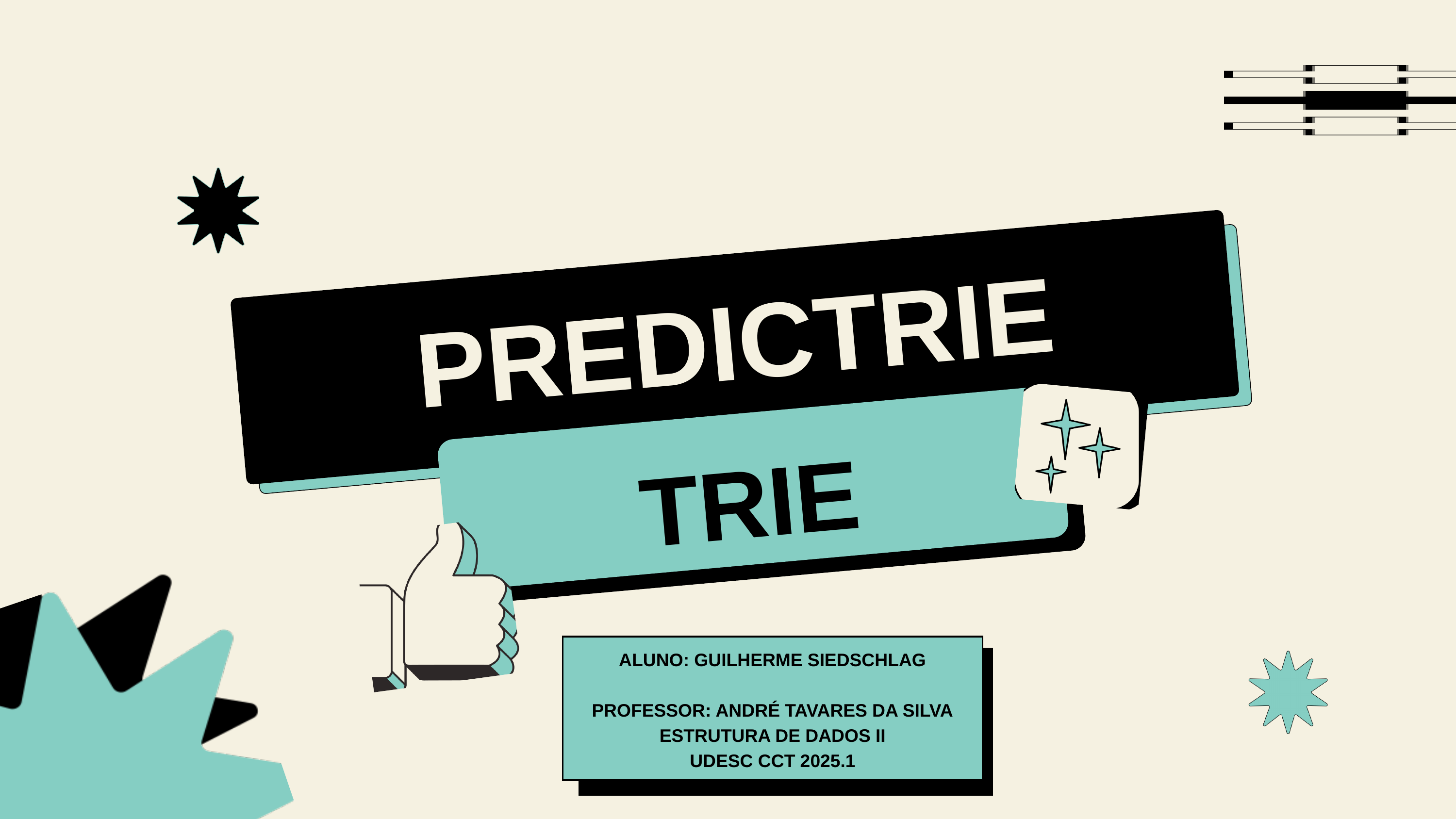

PREDICTRIE

TRIE

ALUNO: GUILHERME SIEDSCHLAG

PROFESSOR: ANDRÉ TAVARES DA SILVA
ESTRUTURA DE DADOS II
UDESC CCT 2025.1